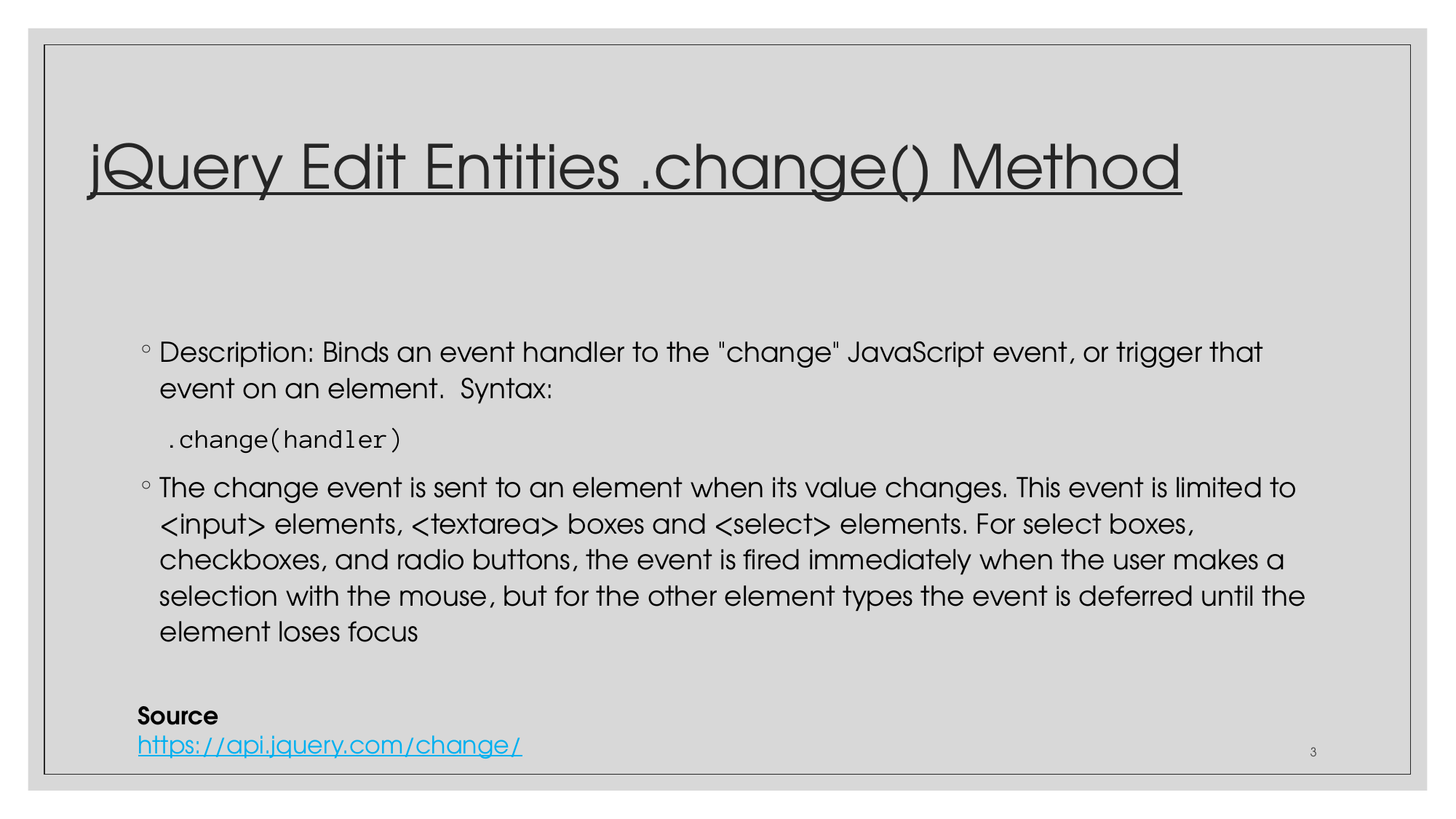

# jQuery Edit Entities .change() Method
Description: Binds an event handler to the "change" JavaScript event, or trigger that event on an element.  Syntax:
.change(handler)
The change event is sent to an element when its value changes. This event is limited to <input> elements, <textarea> boxes and <select> elements. For select boxes, checkboxes, and radio buttons, the event is fired immediately when the user makes a selection with the mouse, but for the other element types the event is deferred until the element loses focus

Source
https://api.jquery.com/change/
3